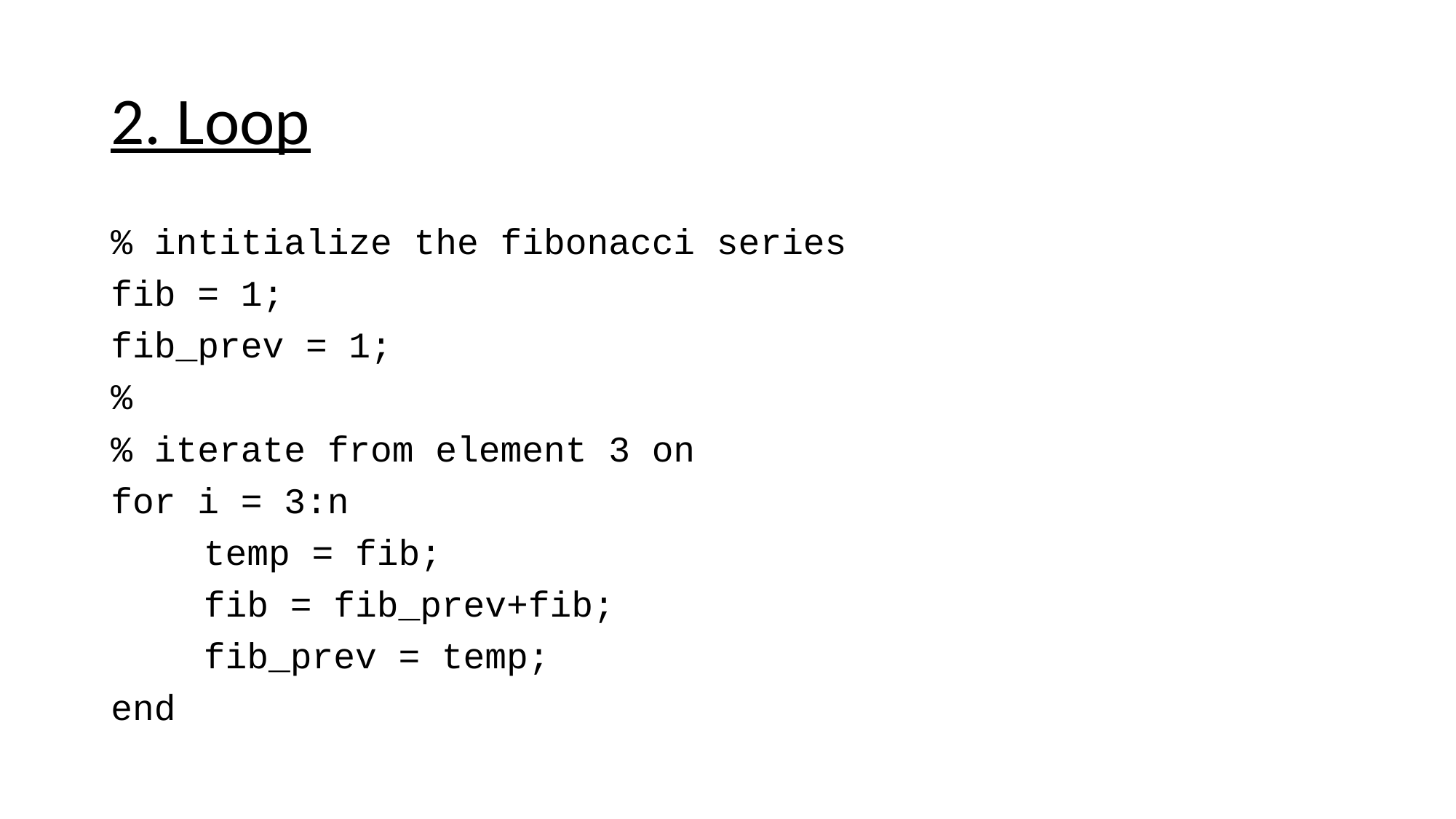

# 2. Loop
% intitialize the fibonacci series
fib = 1;
fib_prev = 1;
%
% iterate from element 3 on
for i = 3:n
	temp = fib;
	fib = fib_prev+fib;
	fib_prev = temp;
end